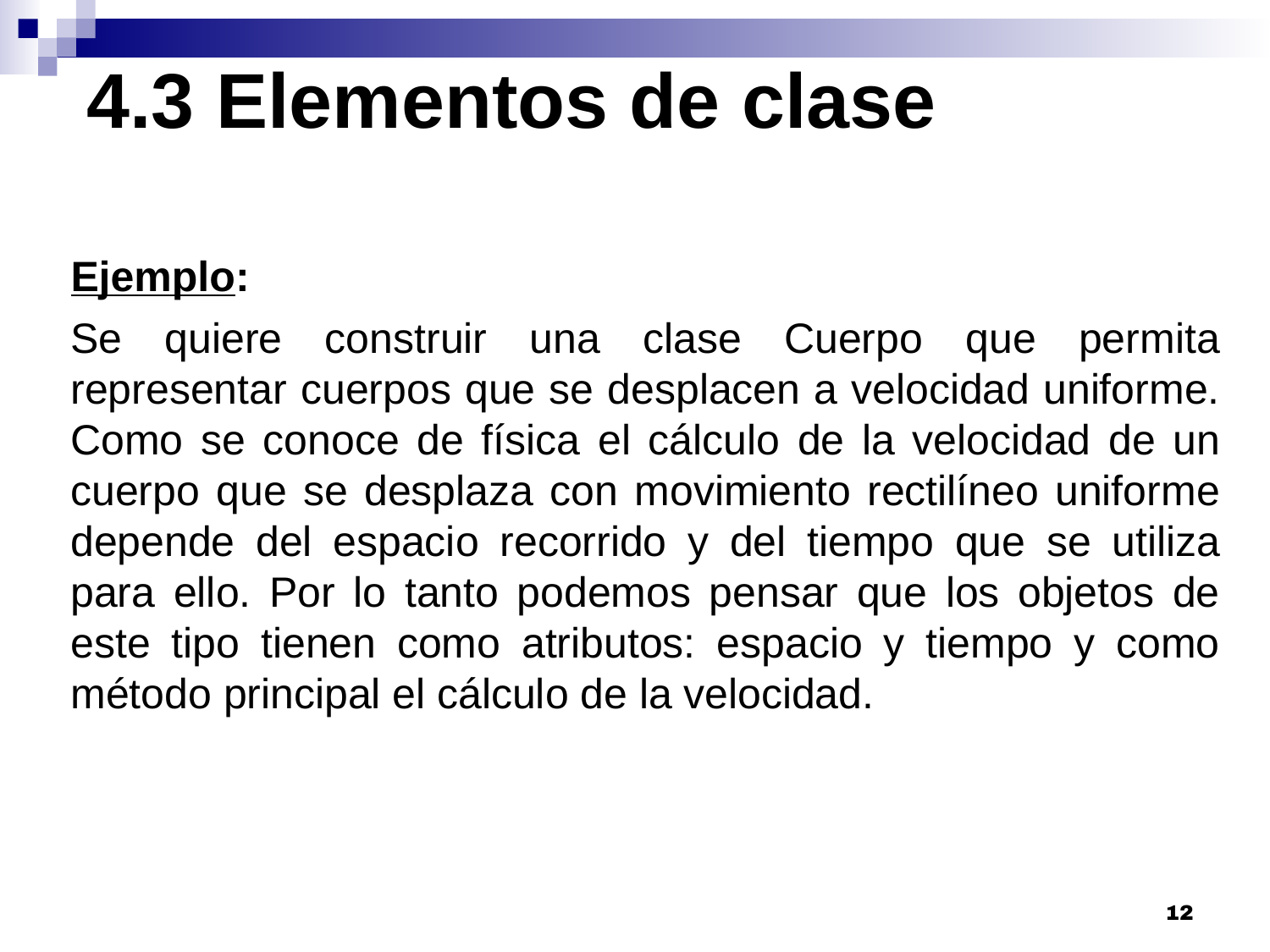

4.3 Elementos de clase
Ejemplo:
Se quiere construir una clase Cuerpo que permita representar cuerpos que se desplacen a velocidad uniforme. Como se conoce de física el cálculo de la velocidad de un cuerpo que se desplaza con movimiento rectilíneo uniforme depende del espacio recorrido y del tiempo que se utiliza para ello. Por lo tanto podemos pensar que los objetos de este tipo tienen como atributos: espacio y tiempo y como método principal el cálculo de la velocidad.
12